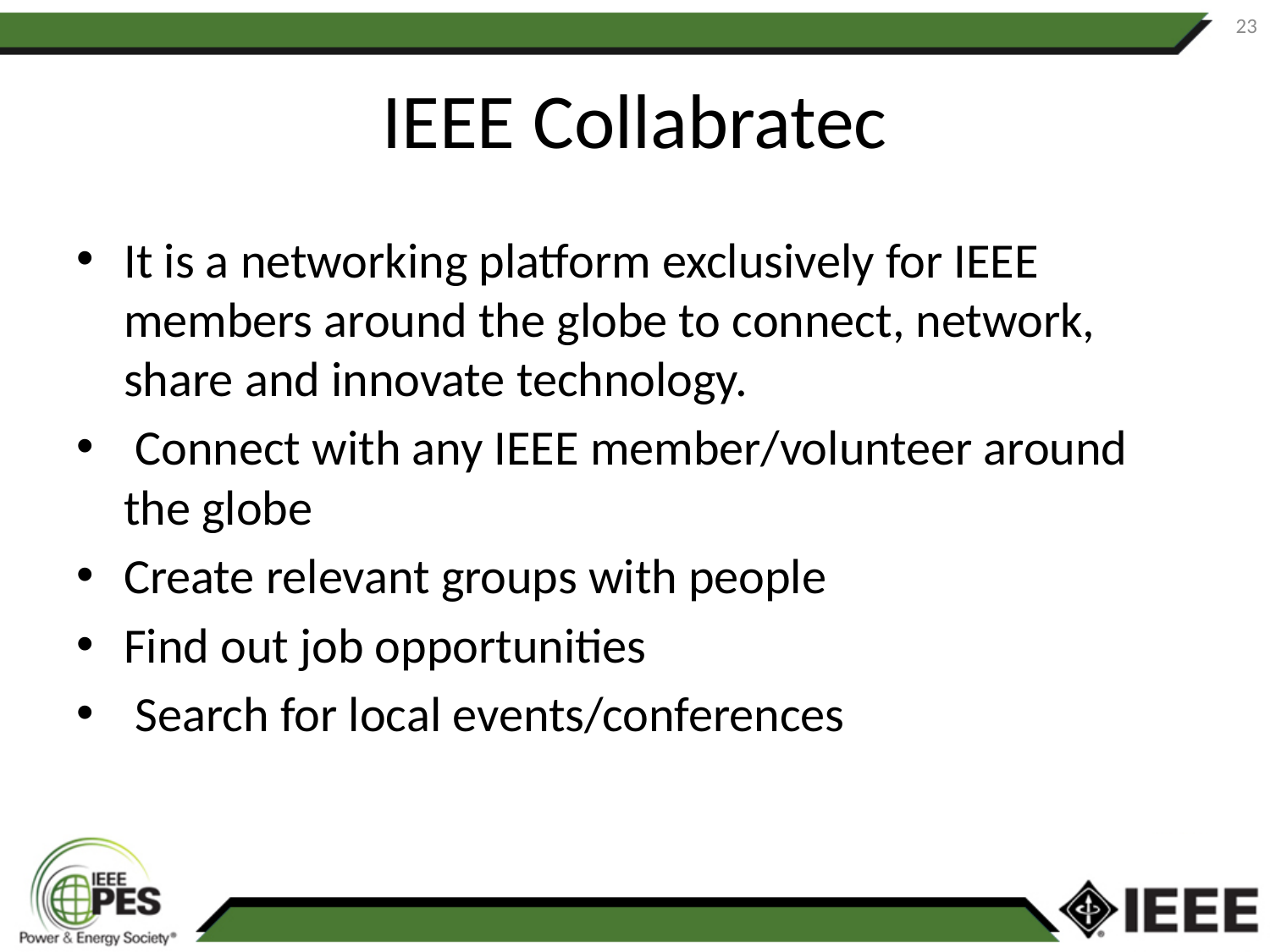

23
# IEEE Collabratec
It is a networking platform exclusively for IEEE members around the globe to connect, network, share and innovate technology.
 Connect with any IEEE member/volunteer around the globe
Create relevant groups with people
Find out job opportunities
 Search for local events/conferences